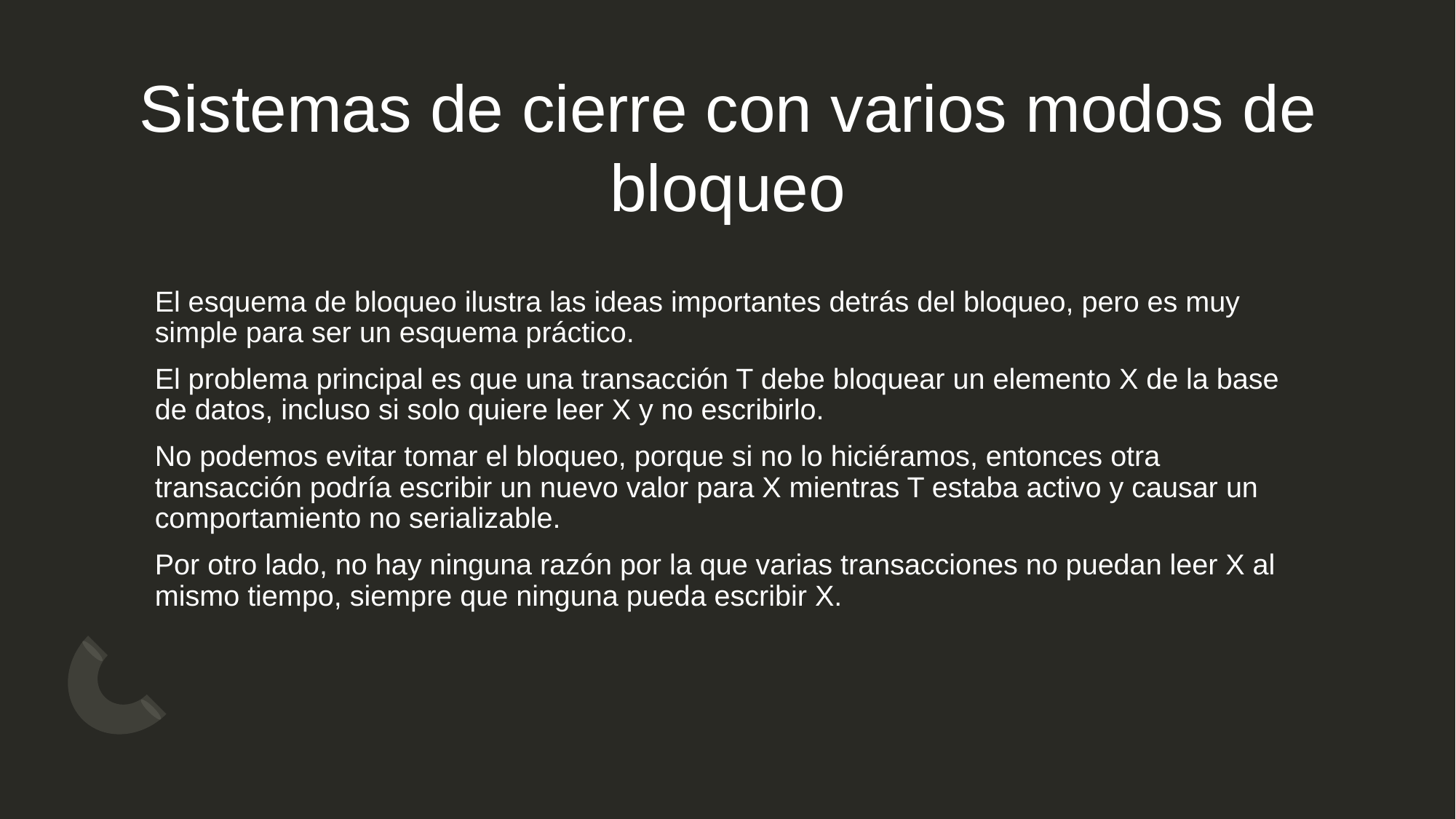

# Sistemas de cierre con varios modos de bloqueo
El esquema de bloqueo ilustra las ideas importantes detrás del bloqueo, pero es muy simple para ser un esquema práctico.
El problema principal es que una transacción T debe bloquear un elemento X de la base de datos, incluso si solo quiere leer X y no escribirlo.
No podemos evitar tomar el bloqueo, porque si no lo hiciéramos, entonces otra transacción podría escribir un nuevo valor para X mientras T estaba activo y causar un comportamiento no serializable.
Por otro lado, no hay ninguna razón por la que varias transacciones no puedan leer X al mismo tiempo, siempre que ninguna pueda escribir X.